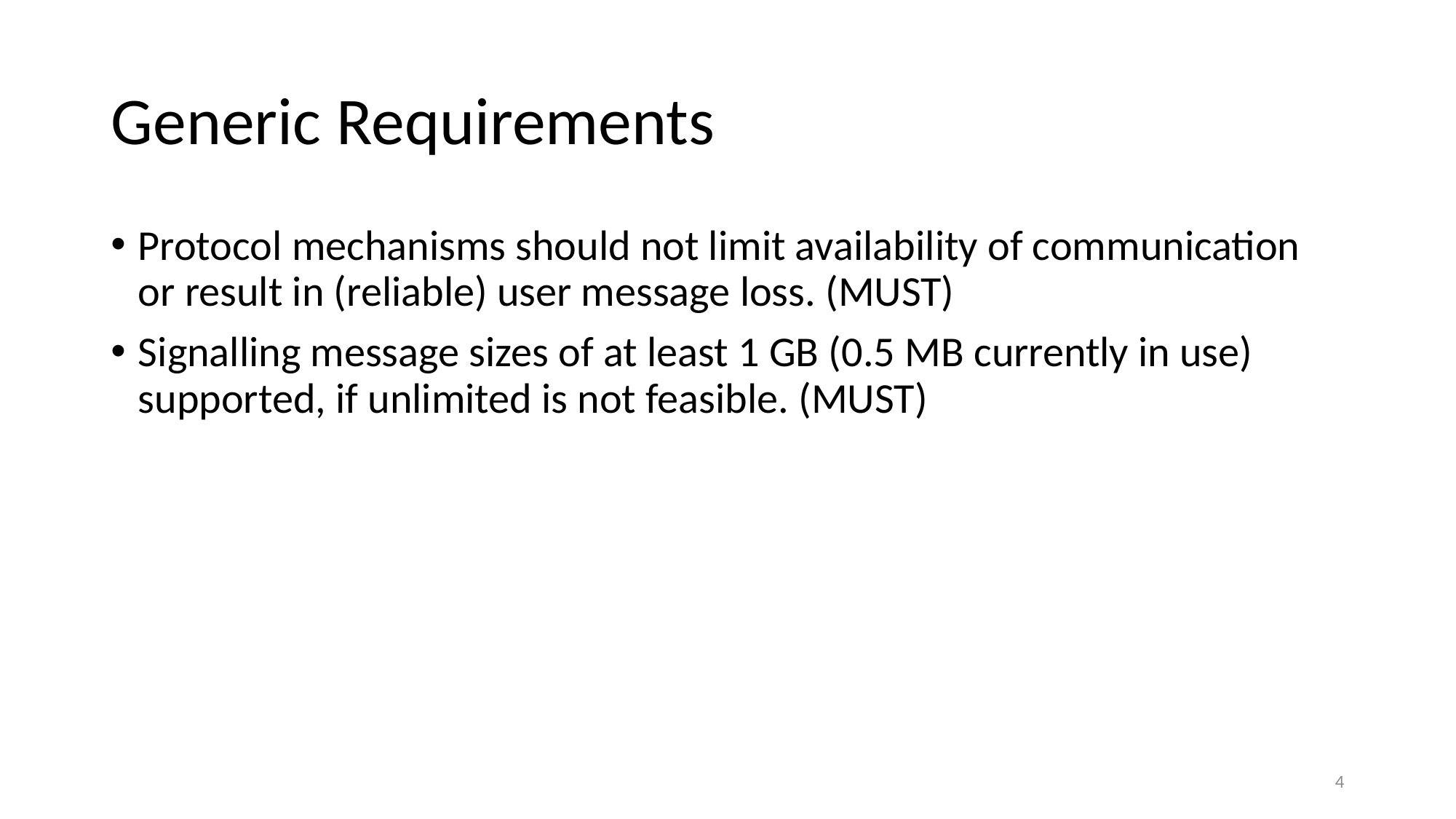

# Generic Requirements
Protocol mechanisms should not limit availability of communication or result in (reliable) user message loss. (MUST)
Signalling message sizes of at least 1 GB (0.5 MB currently in use) supported, if unlimited is not feasible. (MUST)
4